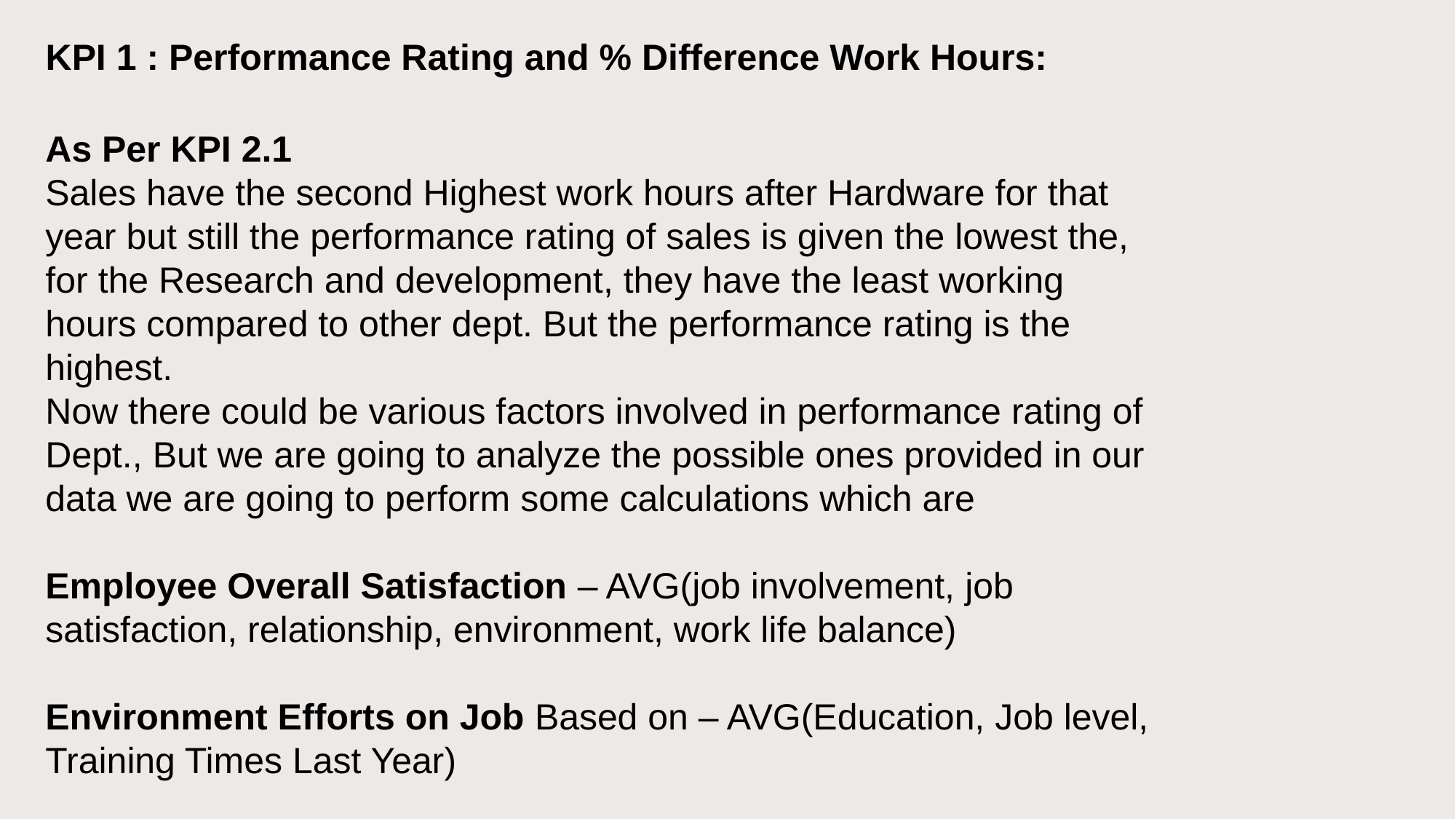

# KPI 1 : Performance Rating and % Difference Work Hours:
As Per KPI 2.1
Sales have the second Highest work hours after Hardware for that year but still the performance rating of sales is given the lowest the,
for the Research and development, they have the least working hours compared to other dept. But the performance rating is the highest.
Now there could be various factors involved in performance rating of Dept., But we are going to analyze the possible ones provided in our data we are going to perform some calculations which are

Employee Overall Satisfaction – AVG(job involvement, job satisfaction, relationship, environment, work life balance)

Environment Efforts on Job Based on – AVG(Education, Job level, Training Times Last Year)